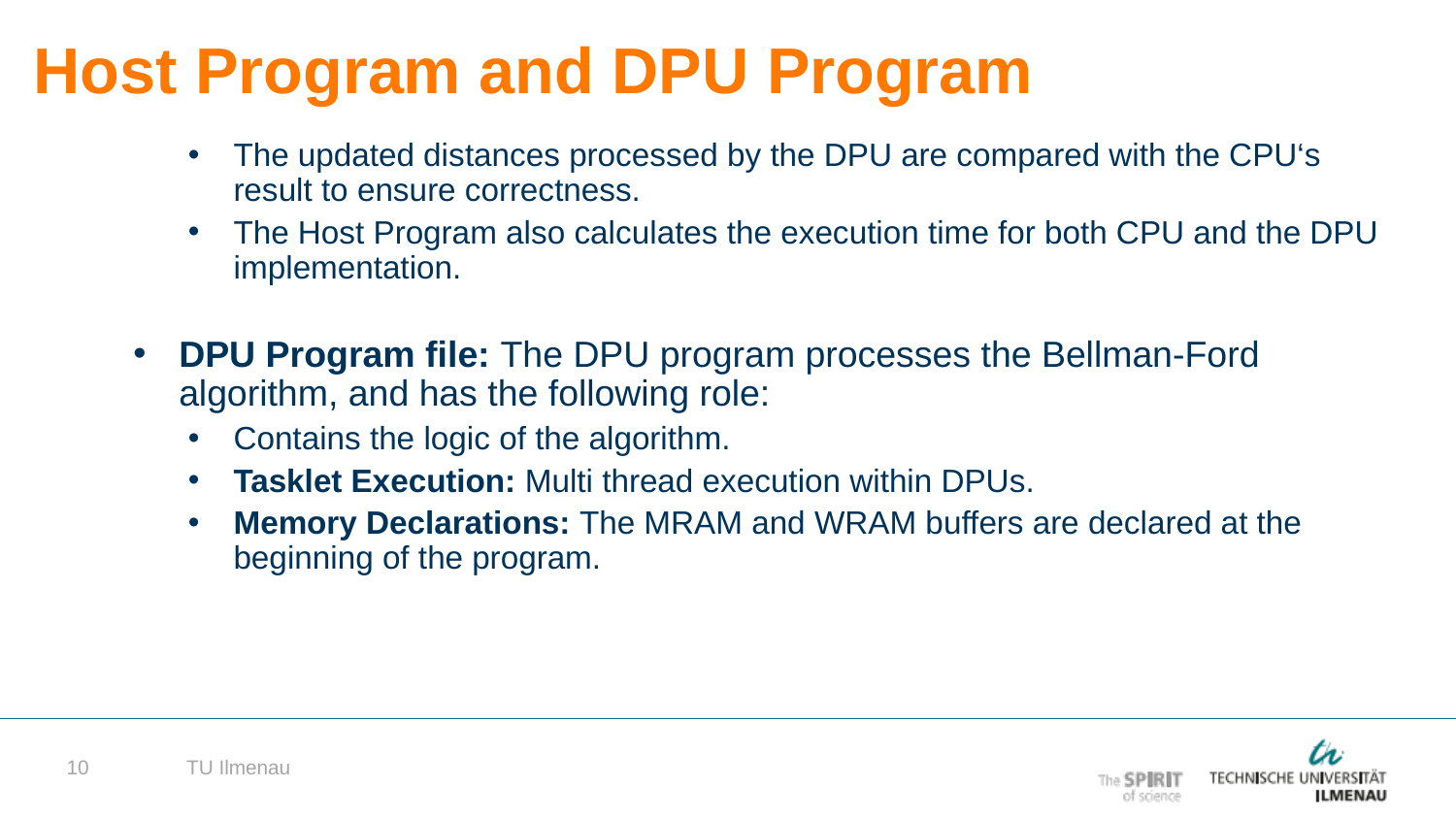

Host Program and DPU Program
The updated distances processed by the DPU are compared with the CPU‘s result to ensure correctness.
The Host Program also calculates the execution time for both CPU and the DPU implementation.

DPU Program file: The DPU program processes the Bellman-Ford algorithm, and has the following role:
Contains the logic of the algorithm.
Tasklet Execution: Multi thread execution within DPUs.
Memory Declarations: The MRAM and WRAM buffers are declared at the beginning of the program.
TU Ilmenau
10